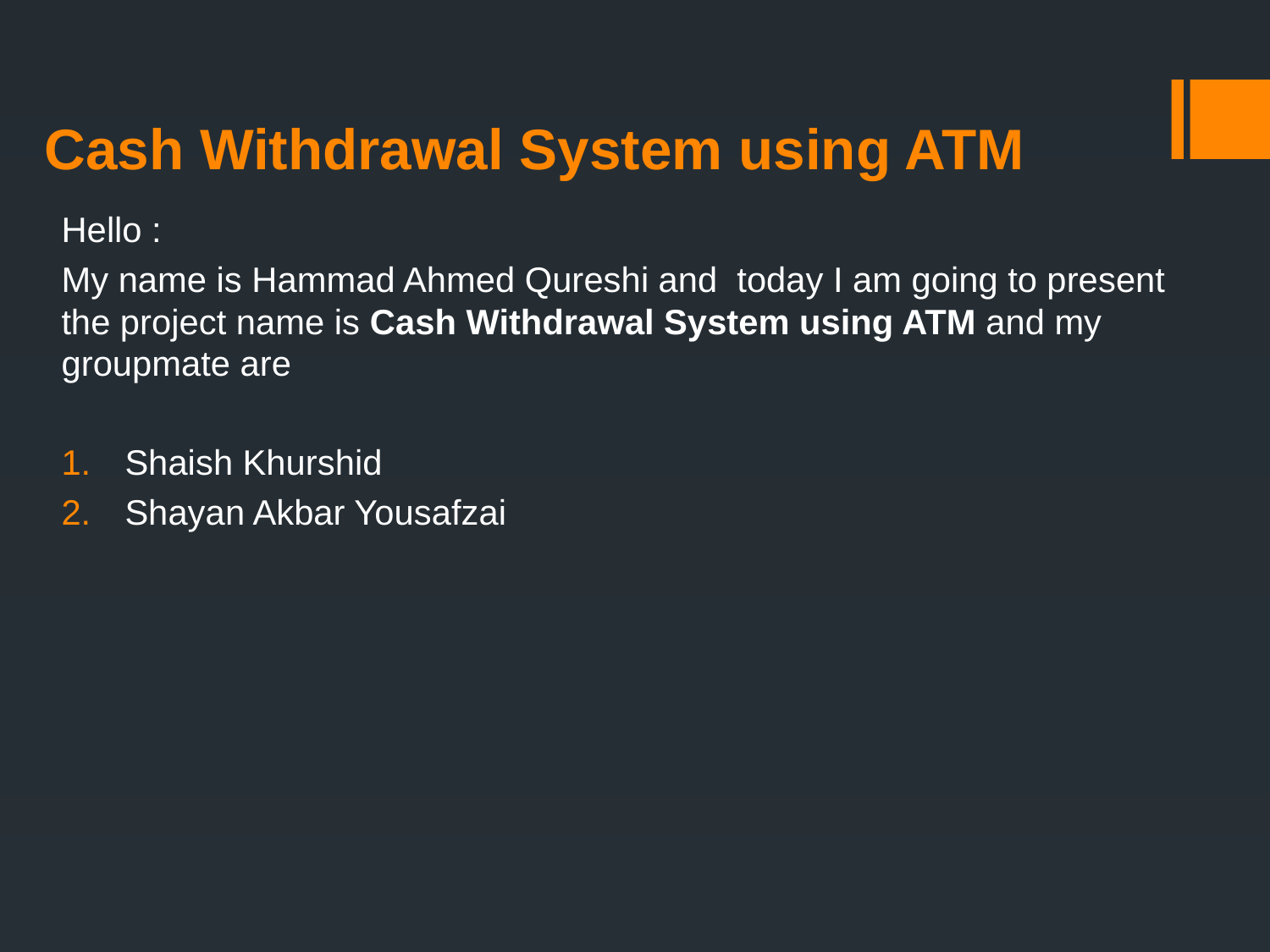

# Cash Withdrawal System using ATM
Hello :
My name is Hammad Ahmed Qureshi and  today I am going to present the project name is Cash Withdrawal System using ATM and my groupmate are

Shaish Khurshid
Shayan Akbar Yousafzai